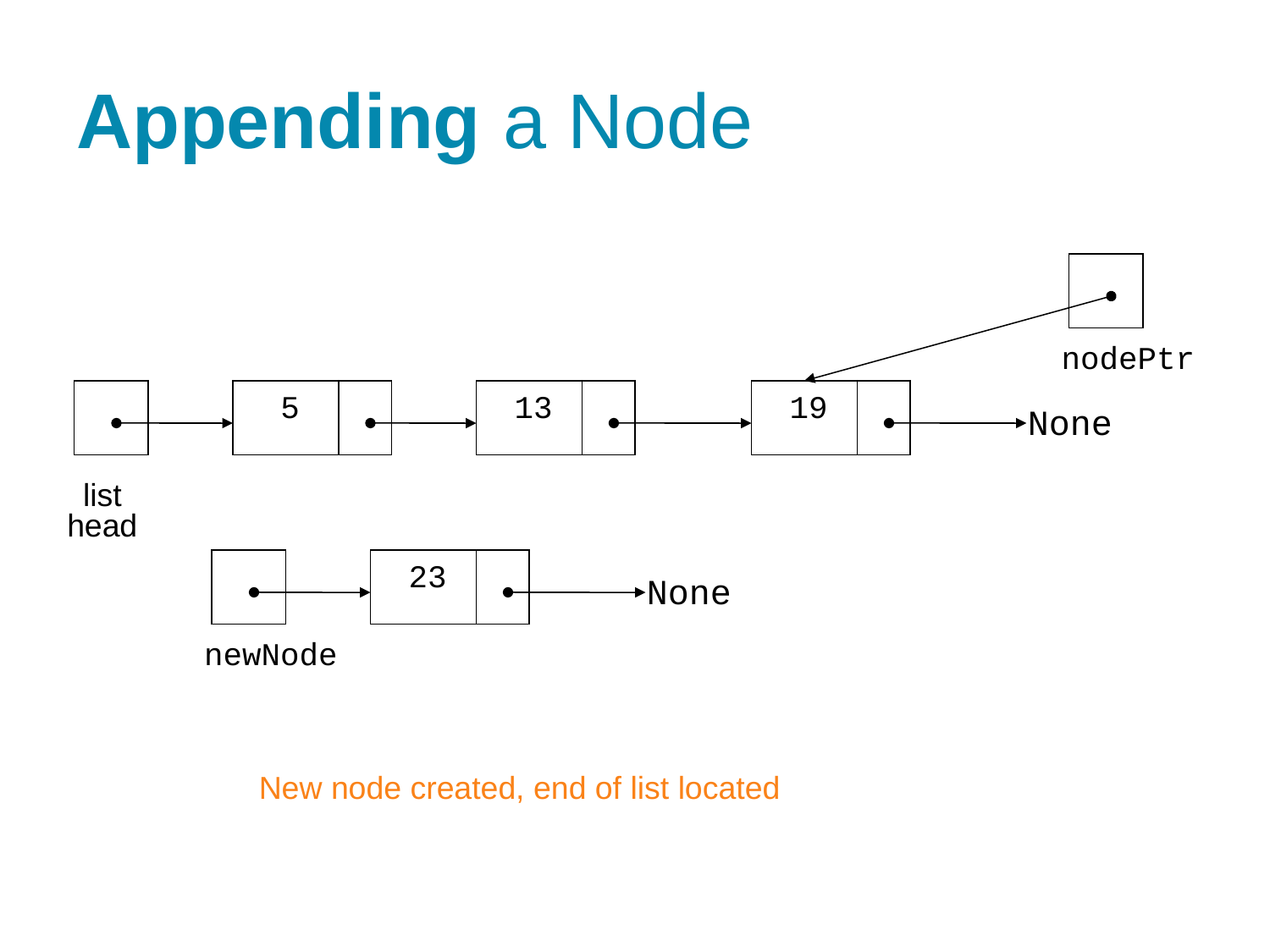

# Appending a Node

nodePtr

5

13

19

None

list
head

23

None

newNode
New node created, end of list located